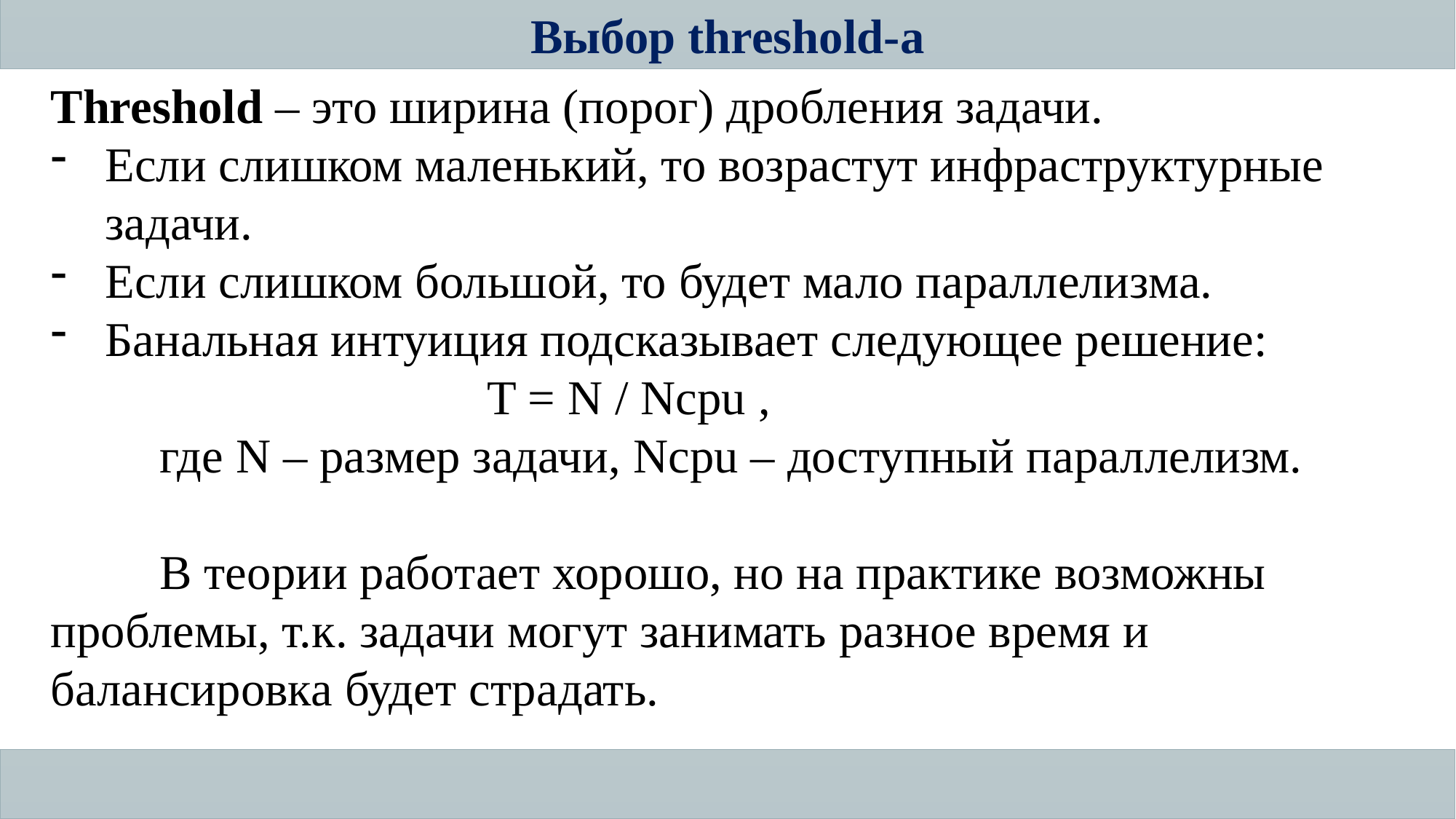

Выбор threshold-а
Threshold – это ширина (порог) дробления задачи.
Если слишком маленький, то возрастут инфраструктурные задачи.
Если слишком большой, то будет мало параллелизма.
Банальная интуиция подсказывает следующее решение:
				T = N / Ncpu ,
 	где N – размер задачи, Ncpu – доступный параллелизм.

	В теории работает хорошо, но на практике возможны проблемы, т.к. задачи могут занимать разное время и балансировка будет страдать.